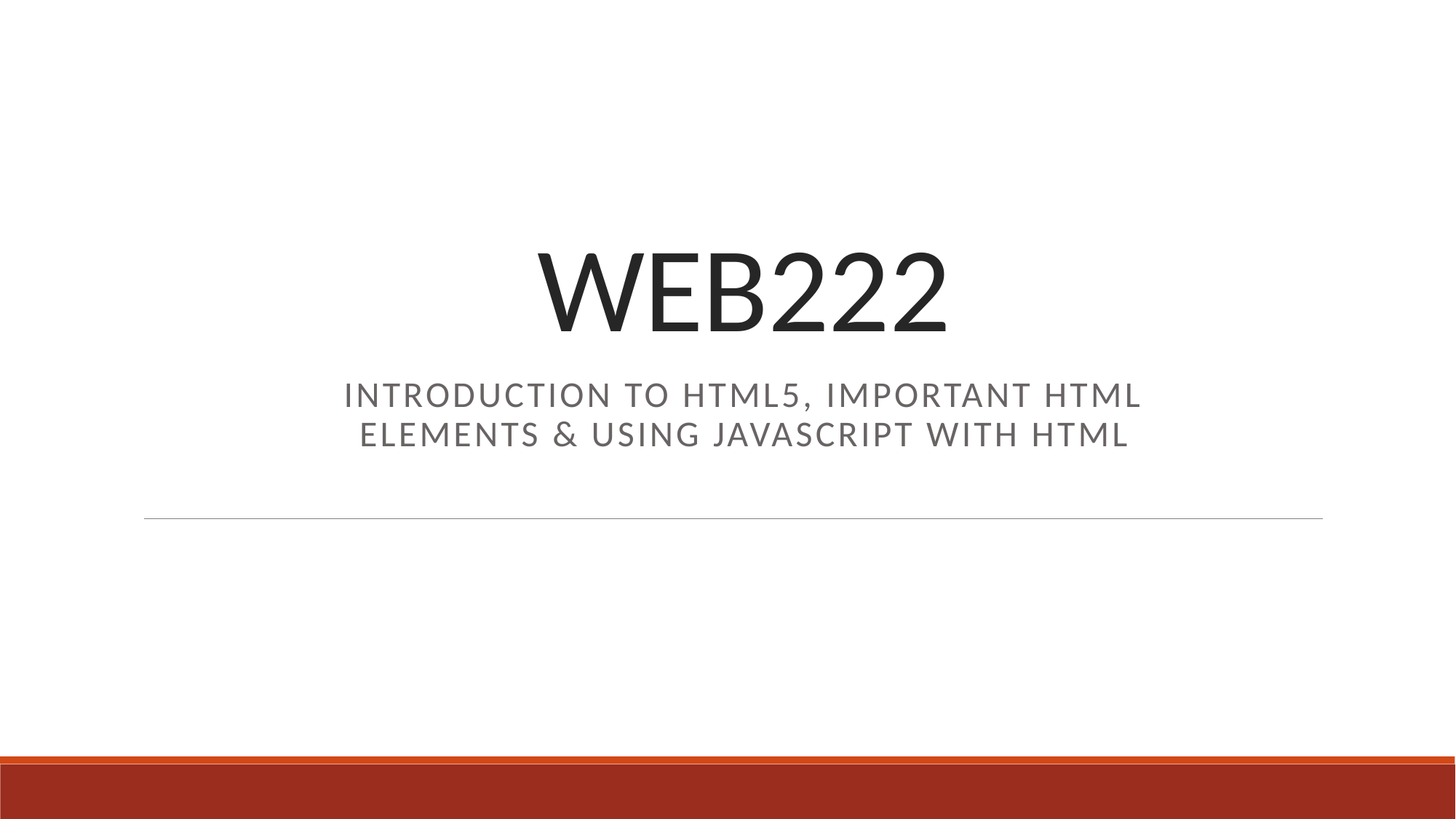

# WEB222
Introduction to HTML5, Important HTML elements & Using JavaScript with HTML